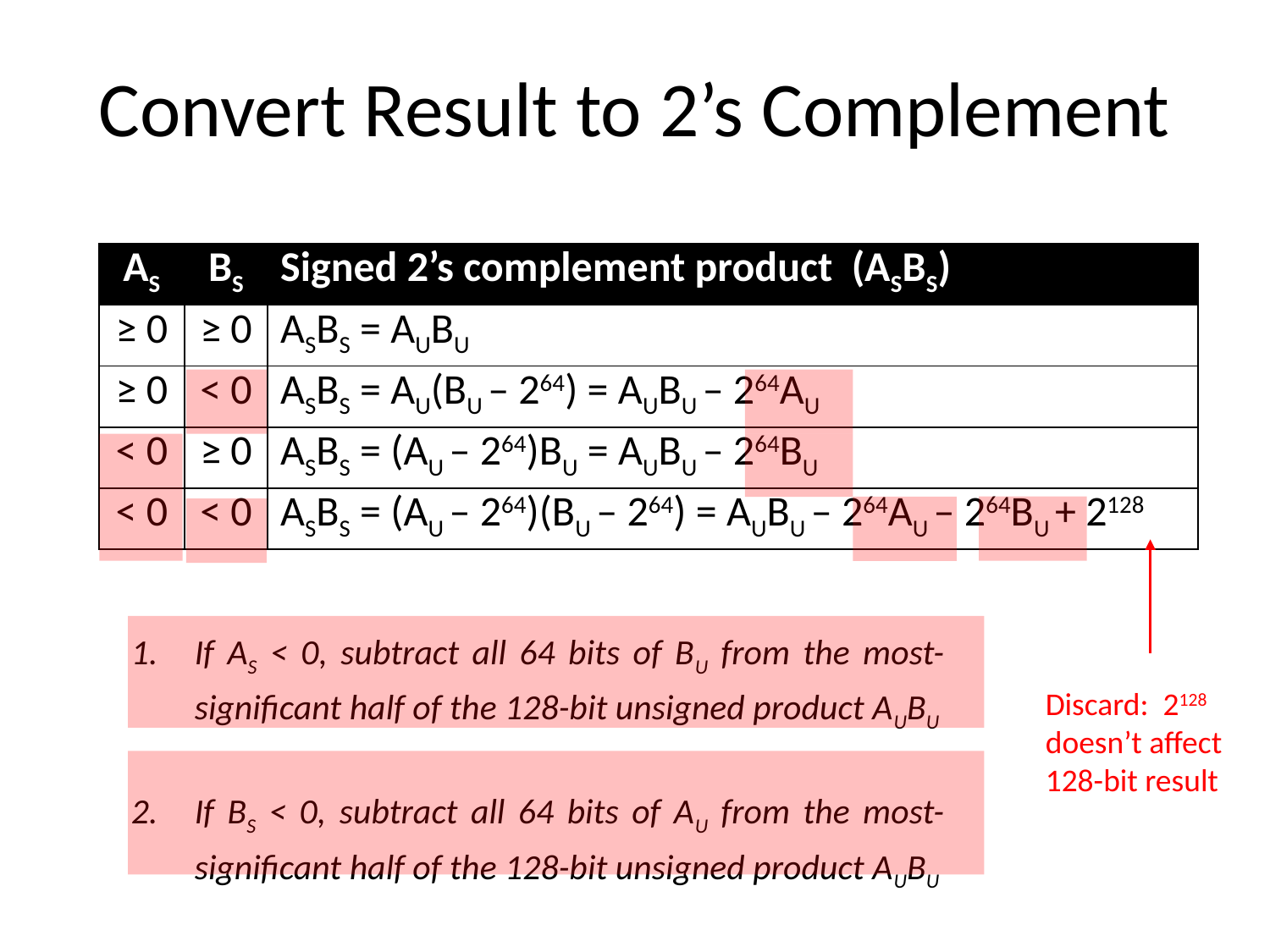

# Convert Result to 2’s Complement
| AS | BS | Signed 2’s complement product (ASBS) |
| --- | --- | --- |
| ≥ 0 | ≥ 0 | ASBS = AUBU |
| ≥ 0 | < 0 | ASBS = AU(BU – 264) = AUBU – 264AU |
| < 0 | ≥ 0 | ASBS = (AU – 264)BU = AUBU – 264BU |
| < 0 | < 0 | ASBS = (AU – 264)(BU – 264) = AUBU – 264AU – 264BU + 2128 |

If AS < 0, subtract all 64 bits of BU from the most-significant half of the 128-bit unsigned product AUBU

If BS < 0, subtract all 64 bits of AU from the most-significant half of the 128-bit unsigned product AUBU

Discard:  2128 doesn’t affect 128-bit result